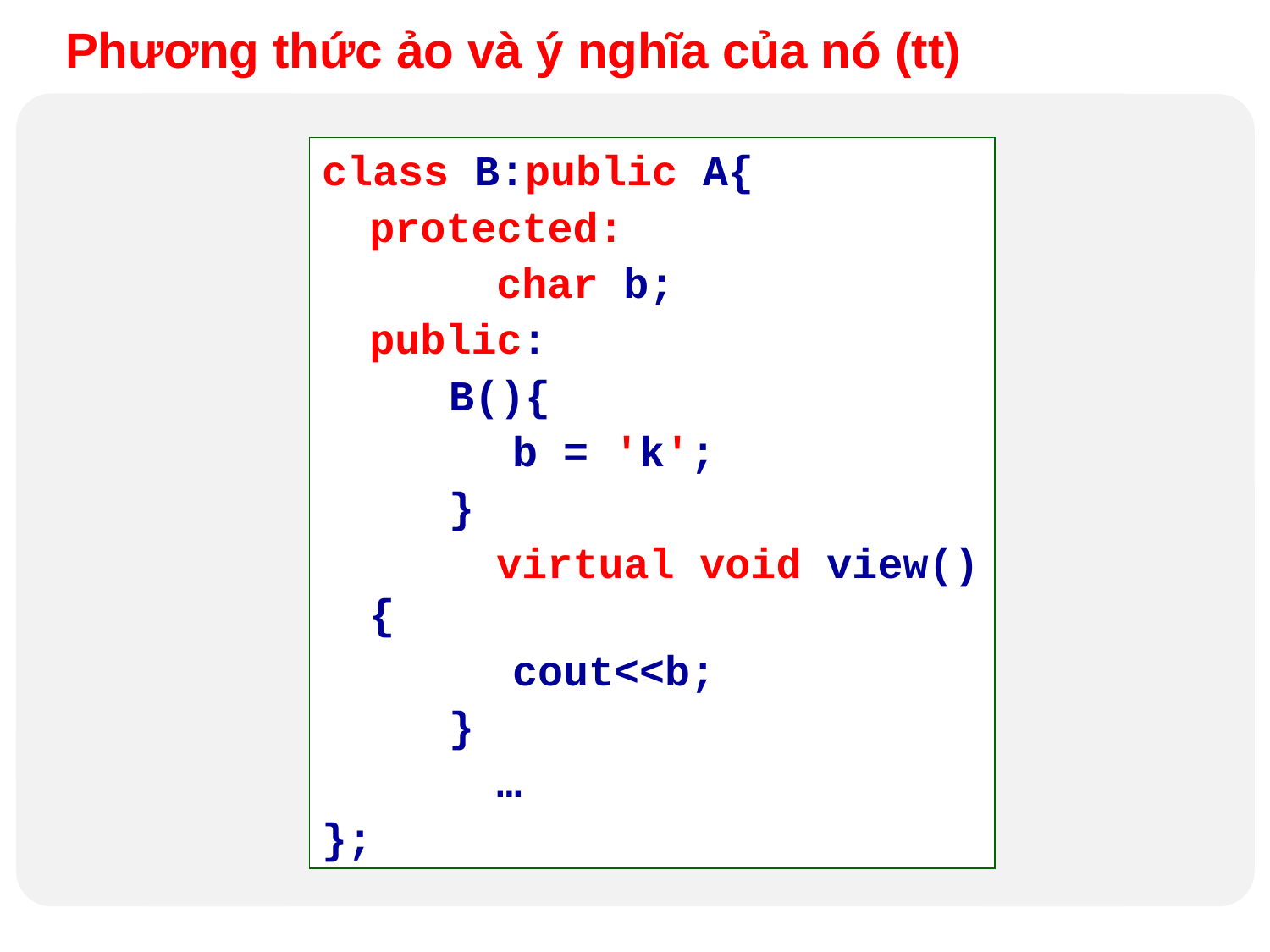

Phương thức ảo và ý nghĩa của nó (tt)

class B:public A{
	protected:
		char b;
	public:
B(){
b = 'k';
}
		virtual void view(){
cout<<b;
}
		…
};
Design by Minh An